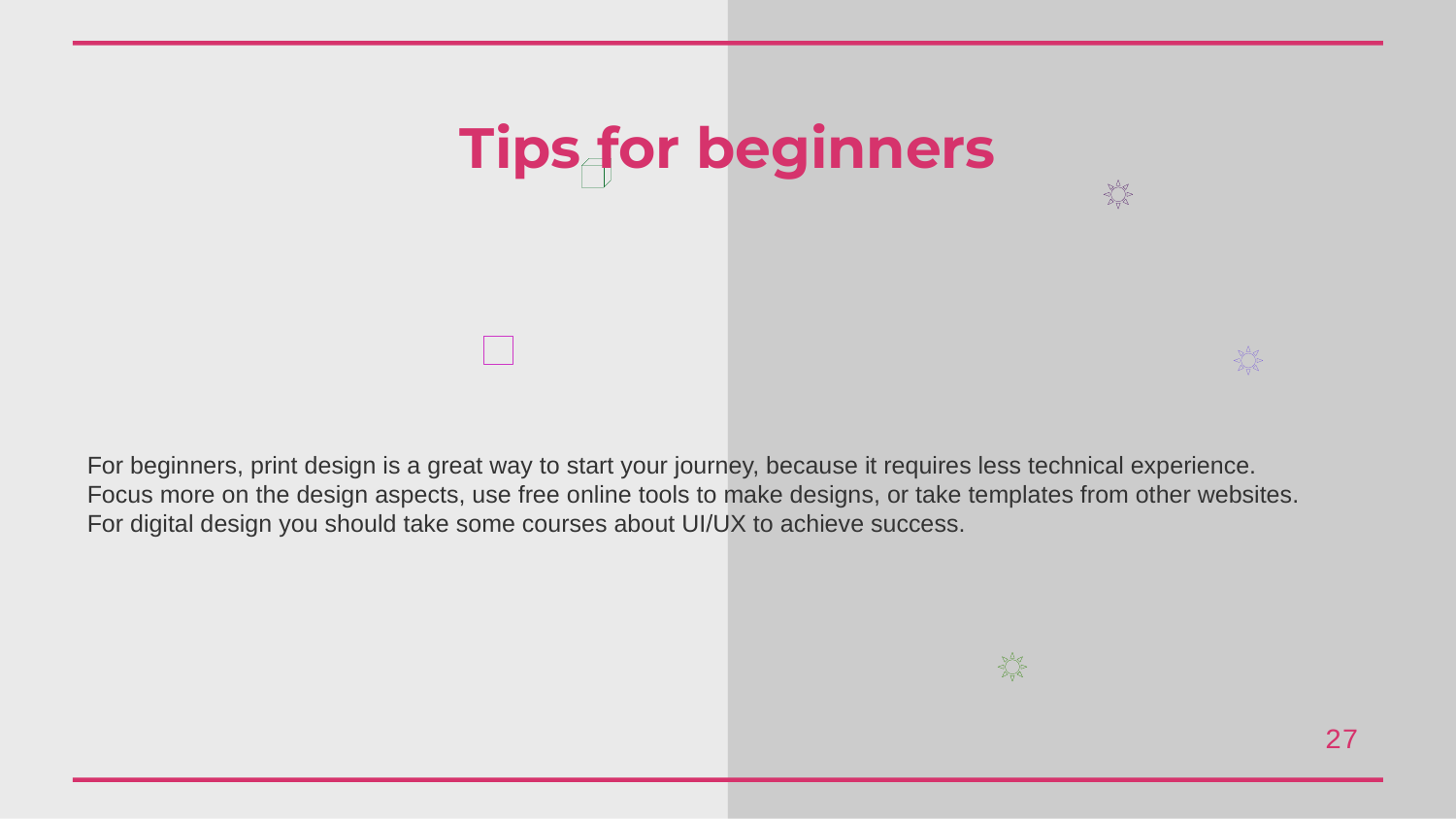

Tips for beginners

For beginners, print design is a great way to start your journey, because it requires less technical experience.
Focus more on the design aspects, use free online tools to make designs, or take templates from other websites.
For digital design you should take some courses about UI/UX to achieve success.

27